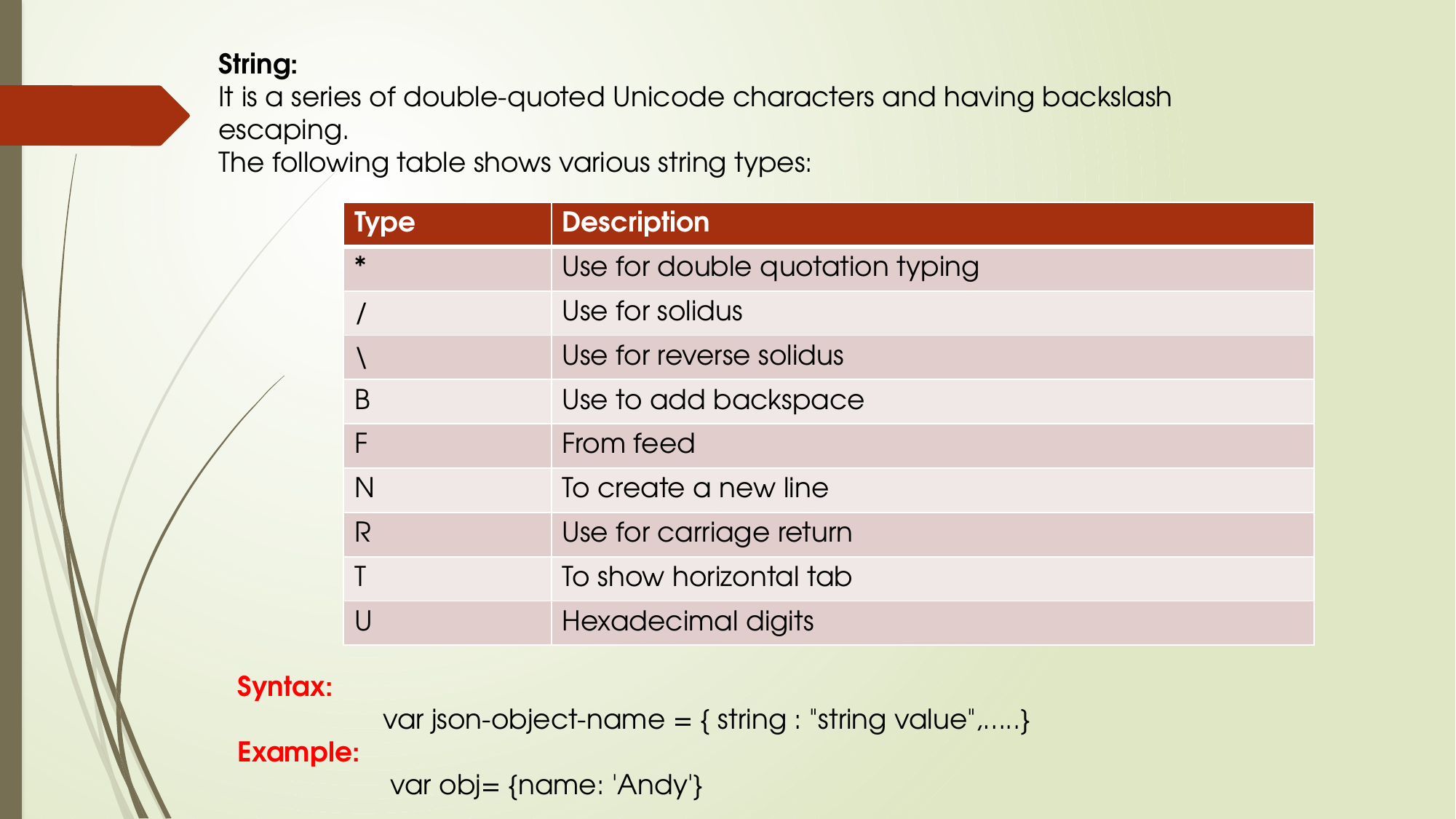

String:
It is a series of double-quoted Unicode characters and having backslash escaping.
The following table shows various string types:

| Type | Description |
| --- | --- |
| \* | Use for double quotation typing |
| / | Use for solidus |
| \ | Use for reverse solidus |
| B | Use to add backspace |
| F | From feed |
| N | To create a new line |
| R | Use for carriage return |
| T | To show horizontal tab |
| U | Hexadecimal digits |
Syntax:
                   var json-object-name = { string : "string value",…..}
Example:
                    var obj= {name: 'Andy'}